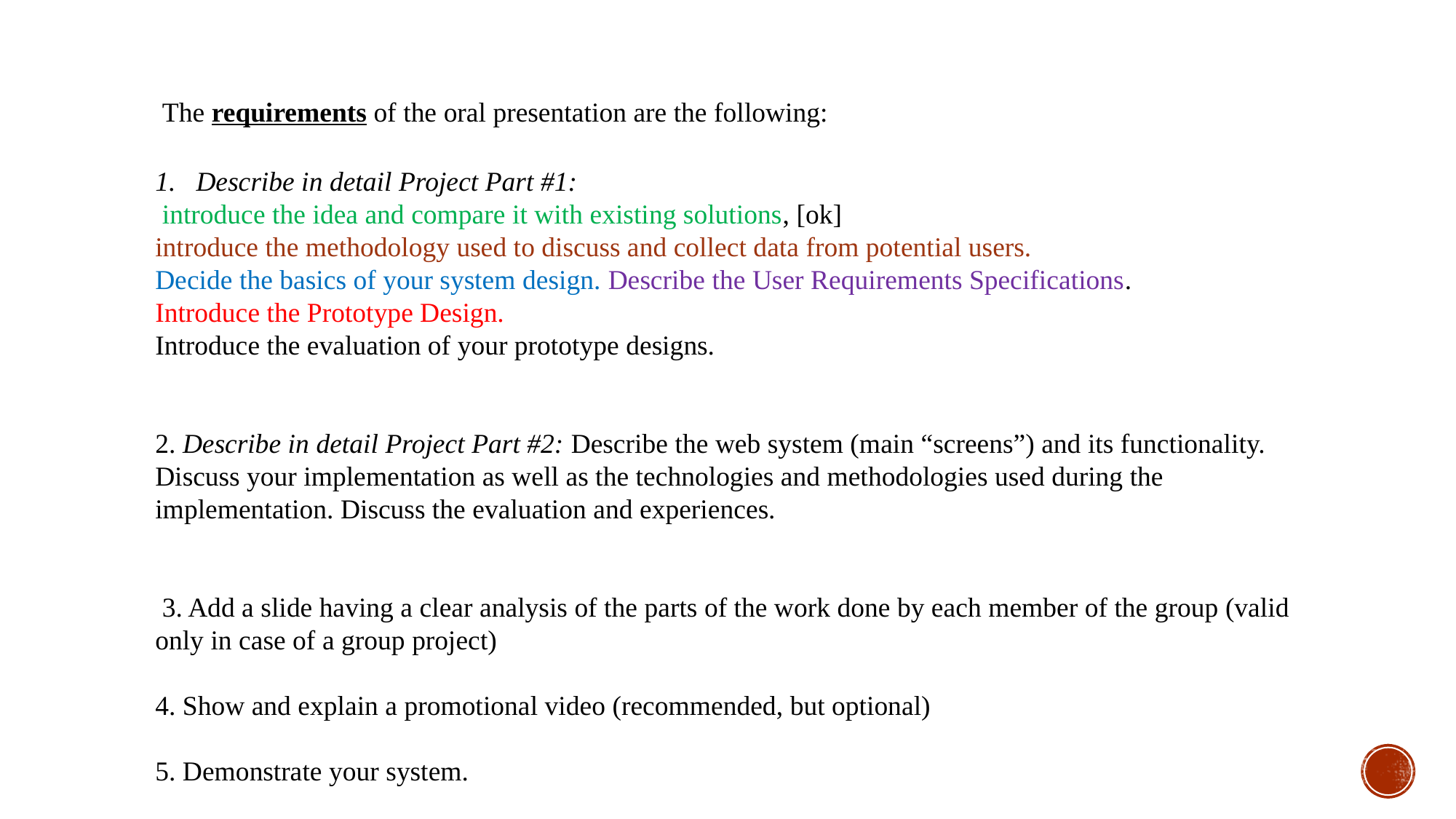

The requirements of the oral presentation are the following:

Describe in detail Project Part #1:
 introduce the idea and compare it with existing solutions, [ok]
introduce the methodology used to discuss and collect data from potential users.
Decide the basics of your system design. Describe the User Requirements Specifications.
Introduce the Prototype Design.
Introduce the evaluation of your prototype designs.

2. Describe in detail Project Part #2: Describe the web system (main “screens”) and its functionality. Discuss your implementation as well as the technologies and methodologies used during the implementation. Discuss the evaluation and experiences.

 3. Add a slide having a clear analysis of the parts of the work done by each member of the group (valid only in case of a group project)

4. Show and explain a promotional video (recommended, but optional)

5. Demonstrate your system.